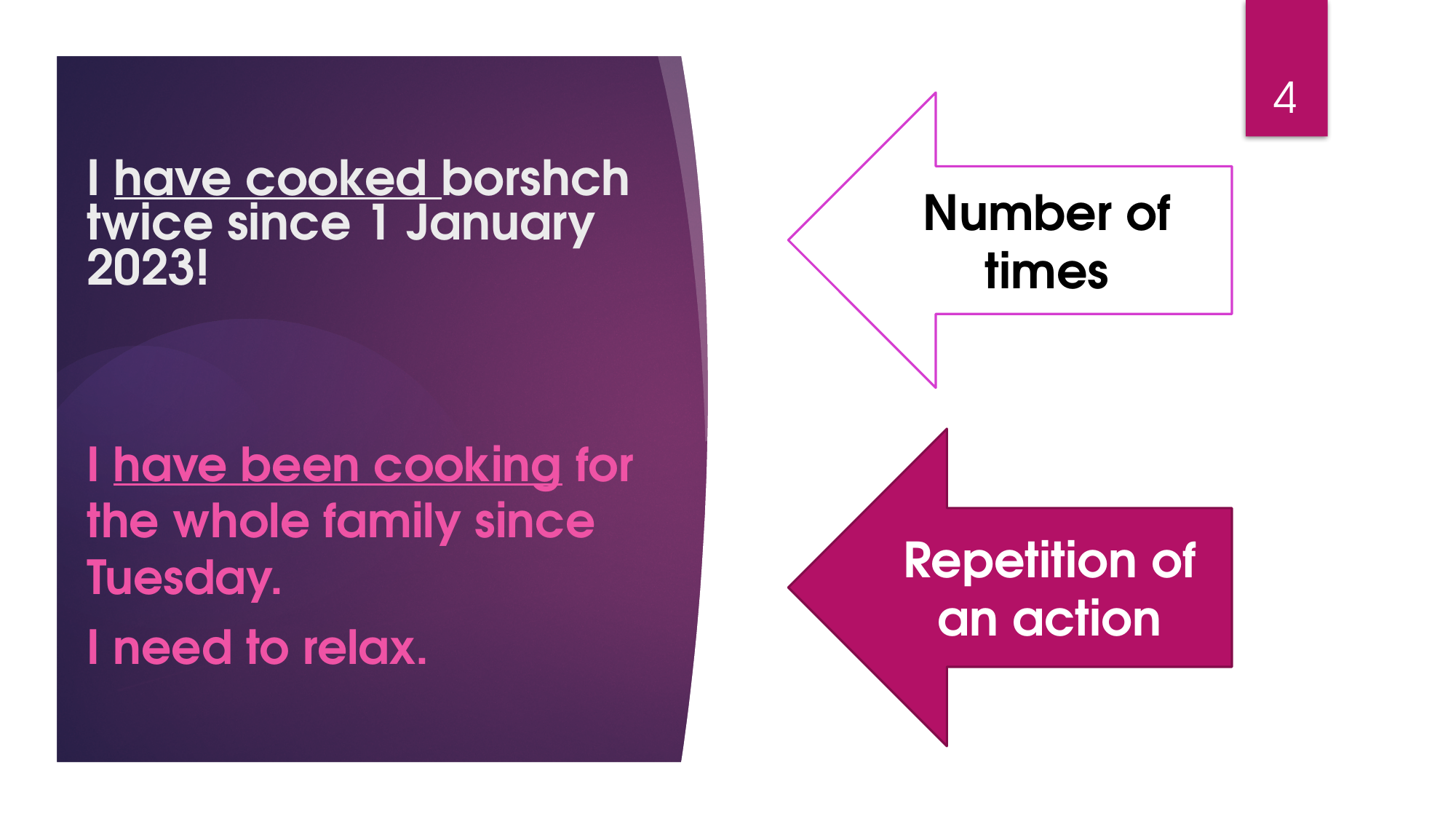

4

Number of times
# I have cooked borshch twice since 1 January 2023!
I have been cooking for the whole family since Tuesday.
I need to relax.

Repetition of an action